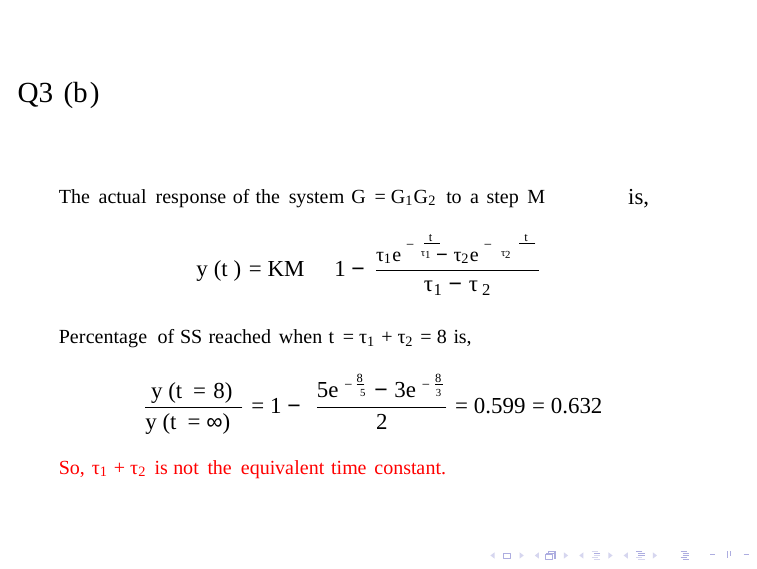

Q3 (b)
The actual response of the system G = G1G2  to a step M
is,
t
t

τ1e −   τ1  − τ2e −     τ2

y (t ) = KM
1 −

τ  − τ
1         2
Percentage  of SS reached when t = τ1 + τ2  = 8 is,
8
8
y (t = 8)
5e −  5   − 3e −  3

= 1 −
= 0.599 = 0.632

y (t = ∞)
2
So, τ1 + τ2  is not the equivalent time constant.